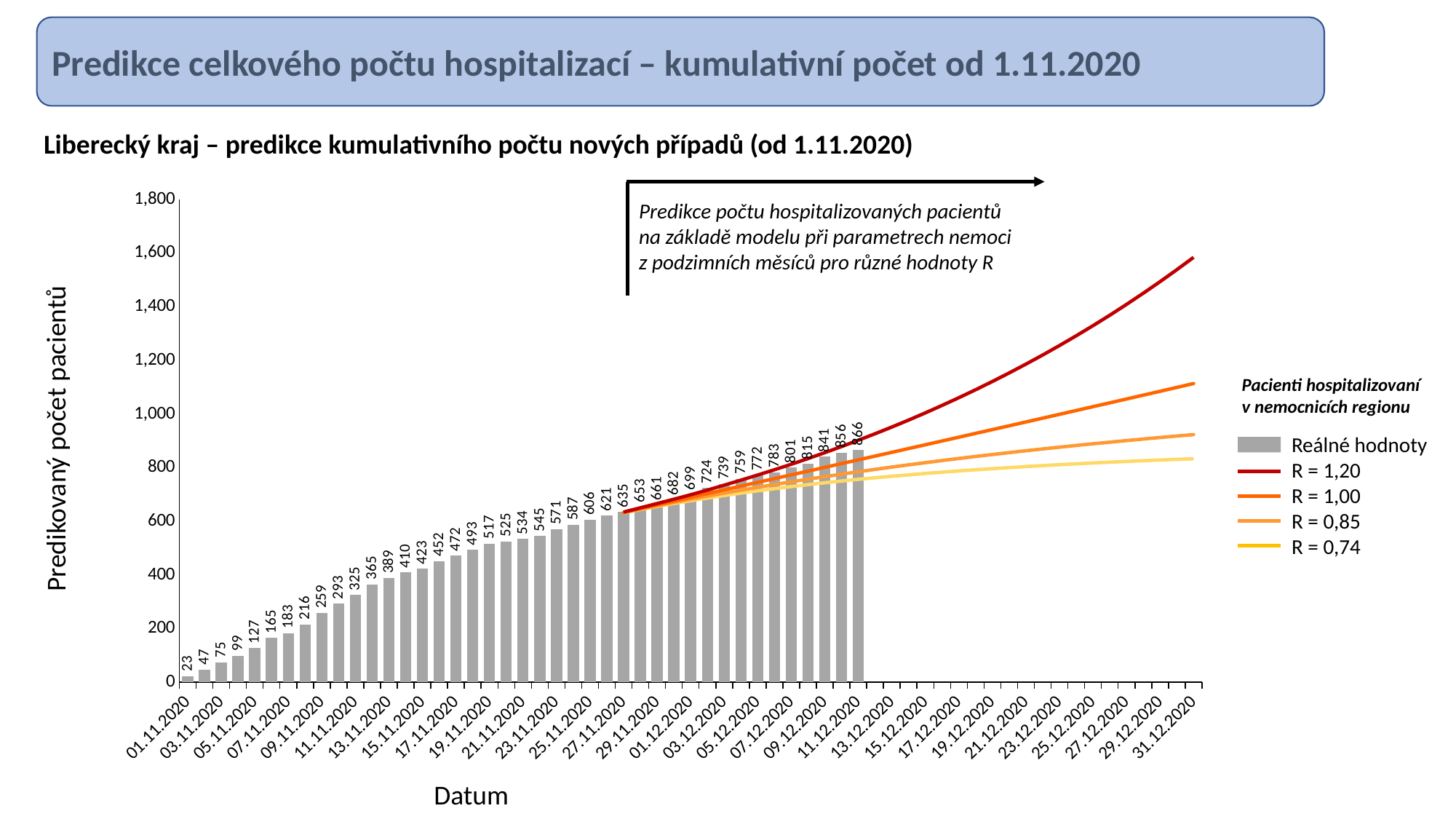

Predikce celkového počtu hospitalizací – kumulativní počet od 1.11.2020
Liberecký kraj – predikce kumulativního počtu nových případů (od 1.11.2020)

### Chart

| Category | Reálné hodnoty | R = 0.74 | R = 0.85 | R = 1.00 | R = 1.20 |  |
|---|---|---|---|---|---|---|
| 01.11.2020 | 23.0 | None | None | None | None | None |
| 02.11.2020 | 47.0 | None | None | None | None | None |
| 03.11.2020 | 75.0 | None | None | None | None | None |
| 04.11.2020 | 99.0 | None | None | None | None | None |
| 05.11.2020 | 127.0 | None | None | None | None | None |
| 06.11.2020 | 165.0 | None | None | None | None | None |
| 07.11.2020 | 183.0 | None | None | None | None | None |
| 08.11.2020 | 216.0 | None | None | None | None | None |
| 09.11.2020 | 259.0 | None | None | None | None | None |
| 10.11.2020 | 293.0 | None | None | None | None | None |
| 11.11.2020 | 325.0 | None | None | None | None | None |
| 12.11.2020 | 365.0 | None | None | None | None | None |
| 13.11.2020 | 389.0 | None | None | None | None | None |
| 14.11.2020 | 410.0 | None | None | None | None | None |
| 15.11.2020 | 423.0 | None | None | None | None | None |
| 16.11.2020 | 452.0 | None | None | None | None | None |
| 17.11.2020 | 472.0 | None | None | None | None | None |
| 18.11.2020 | 493.0 | None | None | None | None | None |
| 19.11.2020 | 517.0 | None | None | None | None | None |
| 20.11.2020 | 525.0 | None | None | None | None | None |
| 21.11.2020 | 534.0 | None | None | None | None | None |
| 22.11.2020 | 545.0 | None | None | None | None | None |
| 23.11.2020 | 571.0 | None | None | None | None | None |
| 24.11.2020 | 587.0 | None | None | None | None | None |
| 25.11.2020 | 606.0 | None | None | None | None | None |
| 26.11.2020 | 621.0 | None | None | None | None | None |
| 27.11.2020 | 635.0 | 631.8670256006903 | 632.5268520537848 | 633.3921126004543 | 634.5481146185402 | None |
| 28.11.2020 | 653.0 | 643.9382678643105 | 645.5382513422146 | 647.6421614342245 | 650.4468329705596 | None |
| 29.11.2020 | 661.0 | 655.4148197200129 | 658.0856884518314 | 661.5969140808576 | 666.2778735282134 | None |
| 30.11.2020 | 682.0 | 666.3600936515636 | 670.2630206229687 | 675.4281055245103 | 682.3820914315315 | None |
| 01.12.2020 | 699.0 | 676.8248181468009 | 682.1553178289878 | 689.300918902045 | 699.0796144975533 | None |
| 02.12.2020 | 724.0 | 686.803122945493 | 693.7818984078402 | 703.2838304031786 | 716.5385719177597 | None |
| 03.12.2020 | 739.0 | 696.2877026314354 | 705.1449583782204 | 717.400729214027 | 734.8329233778306 | None |
| 04.12.2020 | 759.0 | 705.2747596292081 | 716.1683239955938 | 731.4686623802756 | 753.6157497724546 | None |
| 05.12.2020 | 772.0 | 713.7801096746837 | 726.8314122340458 | 745.419359604797 | 772.7759965409225 | None |
| 06.12.2020 | 783.0 | 721.8431957215433 | 737.1672791580659 | 759.2999552231463 | 792.4379625422617 | None |
| 07.12.2020 | 801.0 | 729.510280893776 | 747.2408543362567 | 773.2348705657796 | 812.8794971931208 | None |
| 08.12.2020 | 815.0 | 736.8040320864417 | 757.0694902044991 | 787.2457838553348 | 834.161518072885 | None |
| 09.12.2020 | 841.0 | 743.7359731442222 | 766.6479247621957 | 801.299128405571 | 856.2226505679625 | None |
| 10.12.2020 | 856.0 | 750.3216845721397 | 775.9692348942706 | 815.3574873963088 | 878.9908397974261 | None |
| 11.12.2020 | 866.0 | 756.5695527394666 | 785.0202629702628 | 829.3852399538652 | 902.4275378380804 | None |
| 12.12.2020 | None | 762.4933161997798 | 793.8118919487764 | 843.3976350346363 | 926.6204924349671 | None |
| 13.12.2020 | None | 768.1241742419904 | 802.3724429531086 | 857.4382235310443 | 951.6938771036048 | None |
| 14.12.2020 | None | 773.4809799377267 | 810.716540363861 | 871.5262850969552 | 977.7058605535037 | None |
| 15.12.2020 | None | 778.5799814980927 | 818.8489147341915 | 885.6459913183082 | 1004.6279681078967 | None |
| 16.12.2020 | None | 783.429615764024 | 826.7671025724753 | 899.7774586498969 | 1032.4363237339574 | None |
| 17.12.2020 | None | 788.0396942190275 | 834.4696582780108 | 913.9103347554362 | 1061.1587565190293 | None |
| 18.12.2020 | None | 792.423975711733 | 841.9678843046745 | 928.0578657201565 | 1090.8659356592807 | None |
| 19.12.2020 | None | 796.5915460316332 | 849.2667630468493 | 942.2292207979365 | 1121.6203794877724 | None |
| 20.12.2020 | None | 800.5577813700213 | 856.377270235663 | 956.4264541328778 | 1153.4583180320524 | None |
| 21.12.2020 | None | 804.3336094829978 | 863.3066279457581 | 970.647206428944 | 1186.3925191445978 | None |
| 22.12.2020 | None | 807.930104697724 | 870.0553889440073 | 984.8837998274016 | 1220.4391659328448 | None |
| 23.12.2020 | None | 811.358328968109 | 876.6306952975293 | 999.1364746642423 | 1255.6390769370062 | None |
| 24.12.2020 | None | 814.6235795955415 | 883.0343905573732 | 1013.4081045226665 | 1292.0529422295474 | None |
| 25.12.2020 | None | 817.7338246000215 | 889.2724690024324 | 1027.702111668714 | 1329.7323653797412 | None |
| 26.12.2020 | None | 820.6974473922016 | 895.3501026571096 | 1042.018531488909 | 1368.713207289733 | None |
| 27.12.2020 | None | 823.5221211027899 | 901.2734723714041 | 1056.3547521996823 | 1409.0281444191764 | None |
| 28.12.2020 | None | 826.2167277804049 | 907.0466692977842 | 1070.7080240724888 | 1450.7140213393377 | None |
| 29.12.2020 | None | 828.7884688620741 | 912.6733538130942 | 1085.0794670806567 | 1493.8234684339955 | None |
| 30.12.2020 | None | 831.2441173344855 | 918.1553184115667 | 1099.4710781208987 | 1538.4131910332203 | None |
| 31.12.2020 | None | 833.5902694673118 | 923.5007385786779 | 1113.8832709699427 | 1584.537658709457 | None |
Predikce počtu hospitalizovaných pacientů
na základě modelu při parametrech nemoci
z podzimních měsíců pro různé hodnoty R
Pacienti hospitalizovaní v nemocnicích regionu
Predikovaný počet pacientů
Reálné hodnoty
R = 1,20
R = 1,00
R = 0,85
R = 0,74

Datum